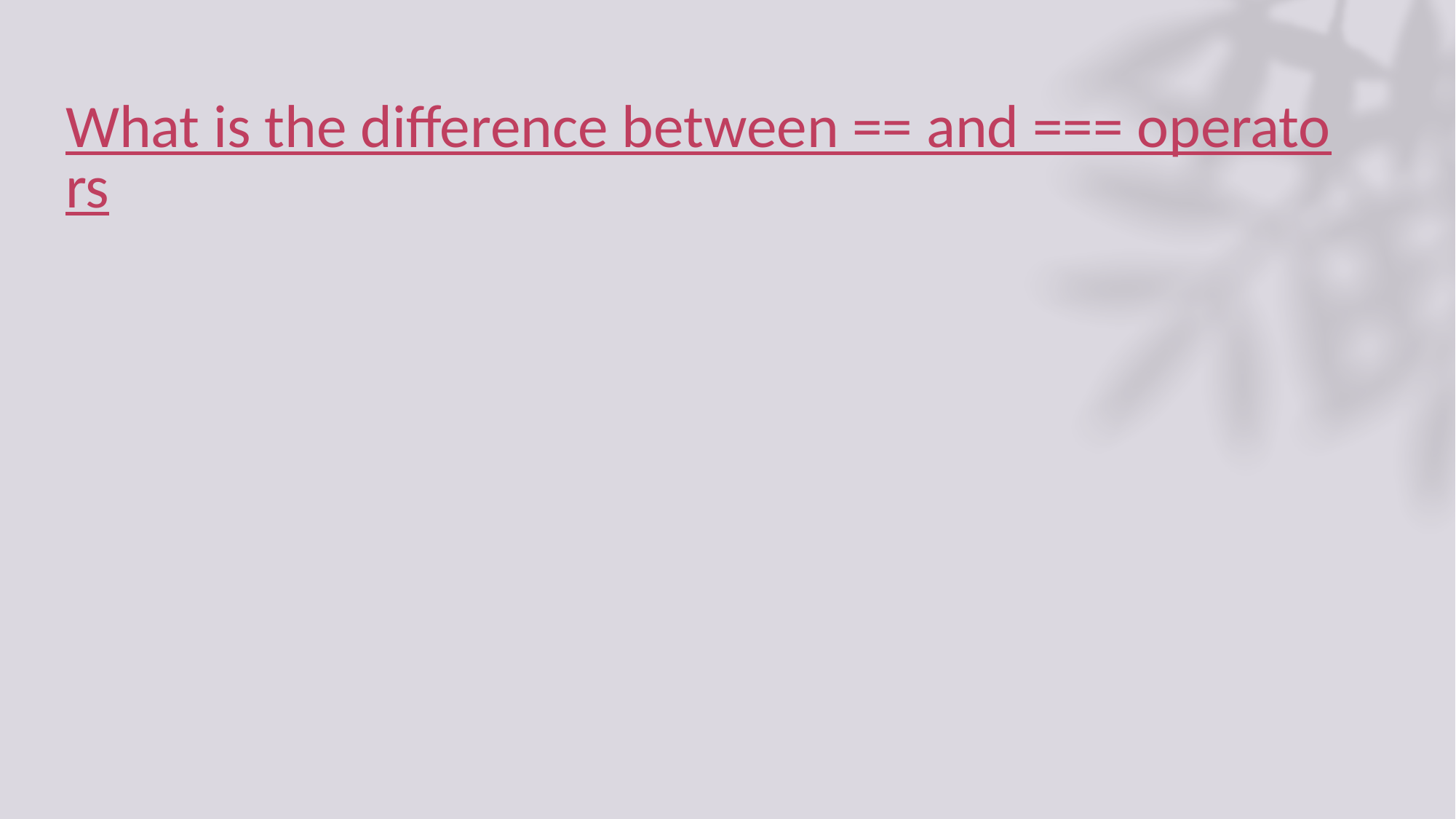

# What is the difference between == and === operators